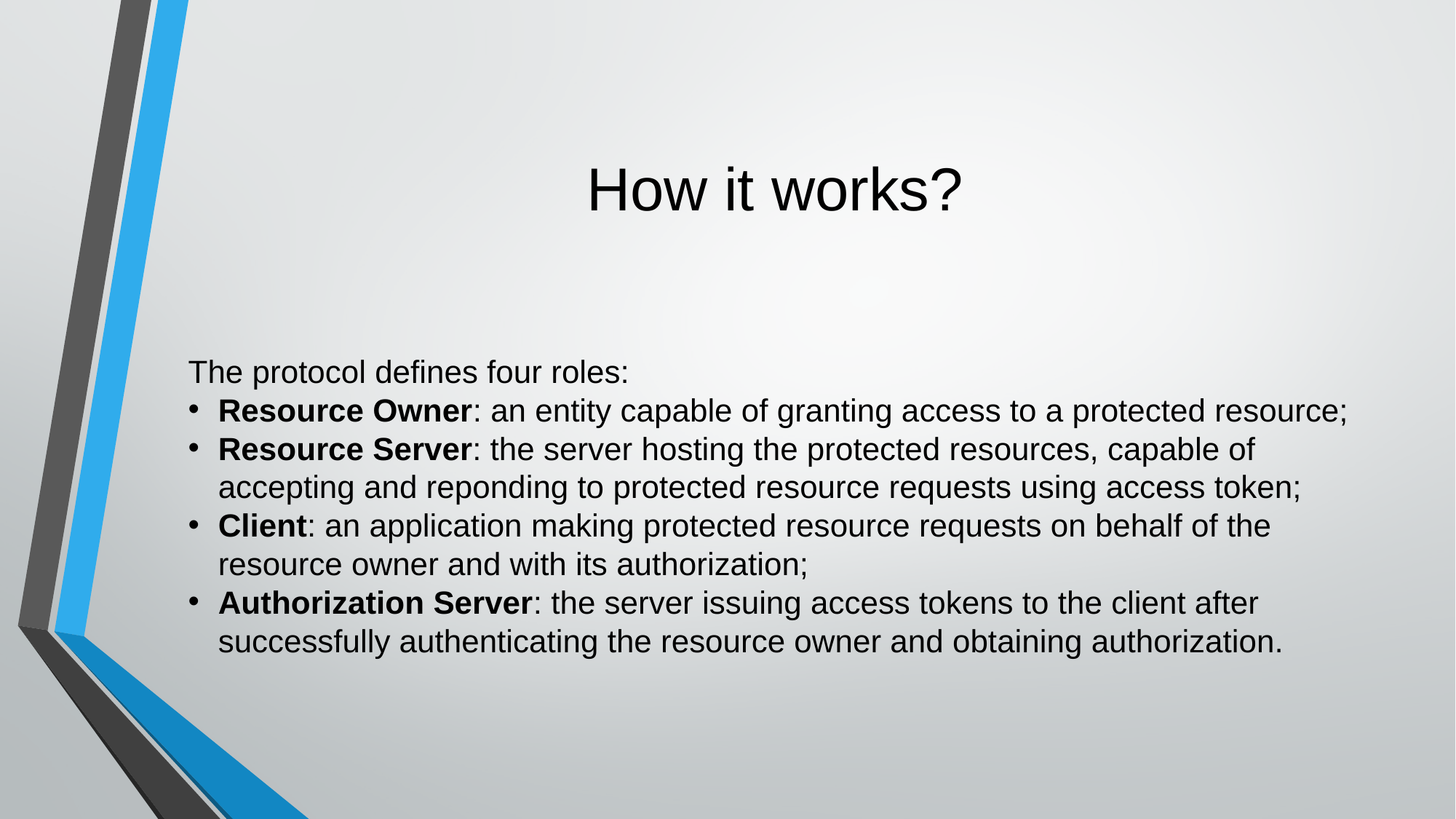

# How it works?
The protocol defines four roles:
Resource Owner: an entity capable of granting access to a protected resource;
Resource Server: the server hosting the protected resources, capable of accepting and reponding to protected resource requests using access token;
Client: an application making protected resource requests on behalf of the resource owner and with its authorization;
Authorization Server: the server issuing access tokens to the client after successfully authenticating the resource owner and obtaining authorization.